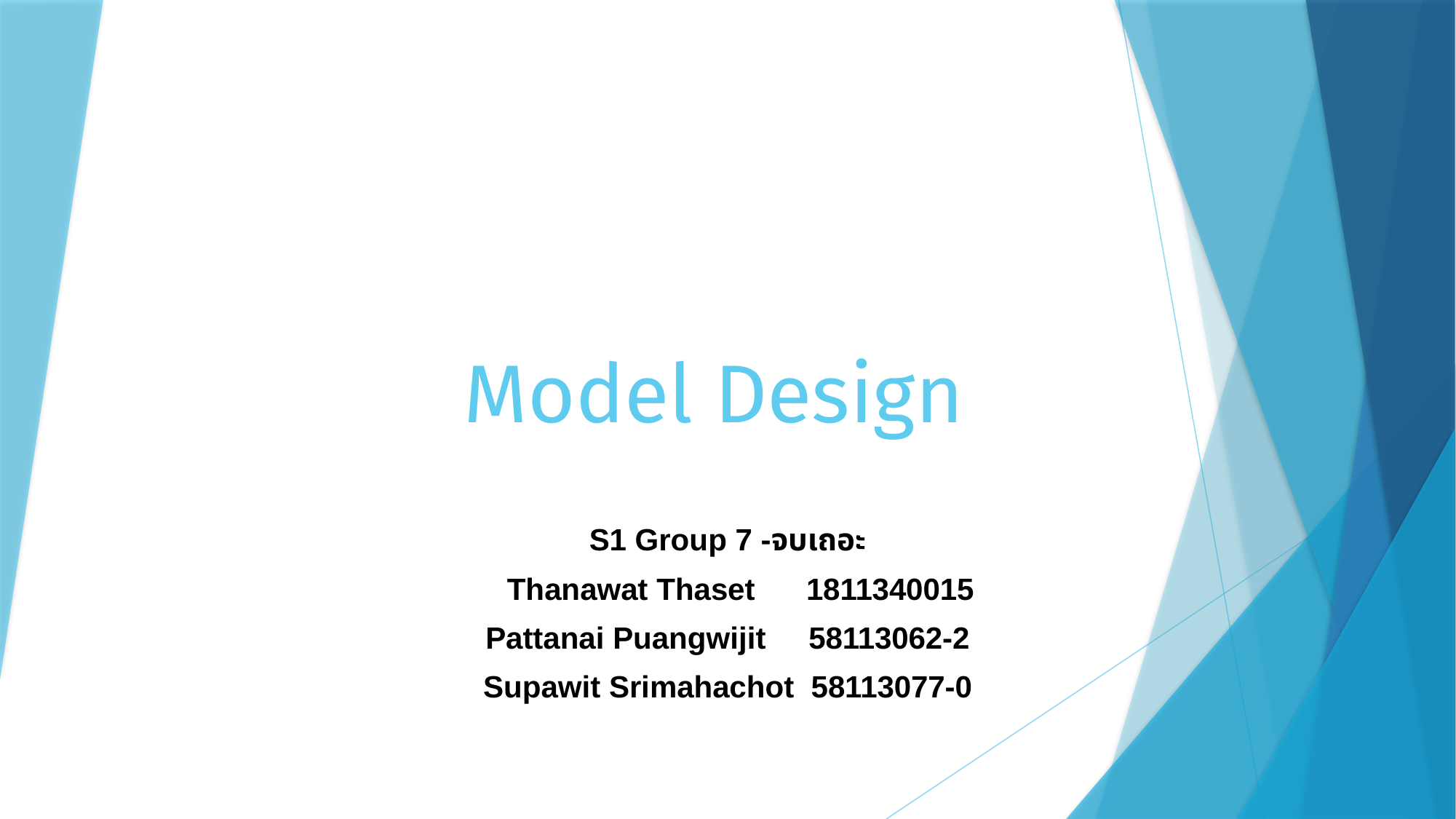

# Model Design
S1 Group 7 -จบเถอะ
   Thanawat Thaset      1811340015
Pattanai Puangwijit     58113062-2
Supawit Srimahachot  58113077-0